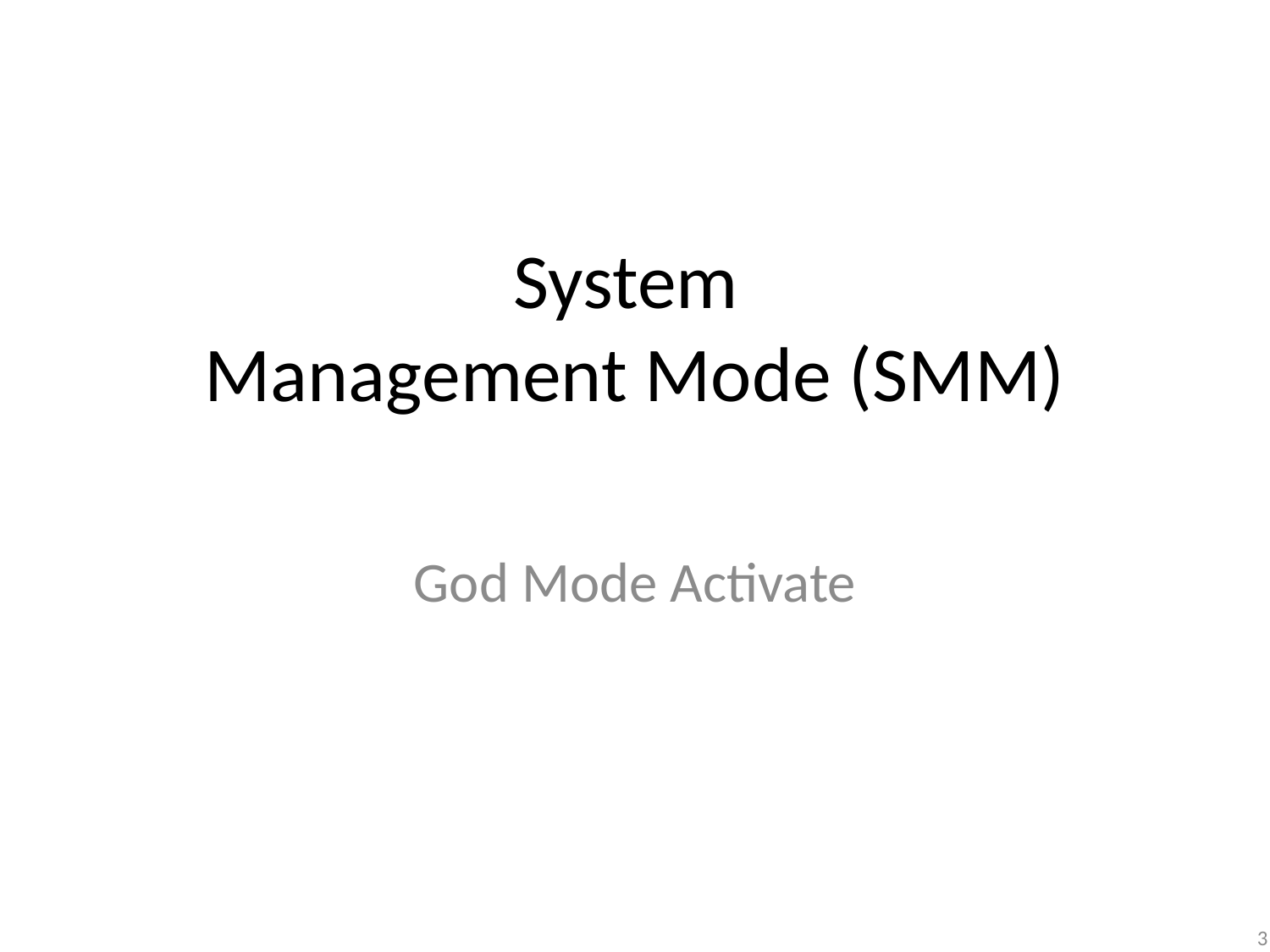

# System Management Mode (SMM)
God Mode Activate
3